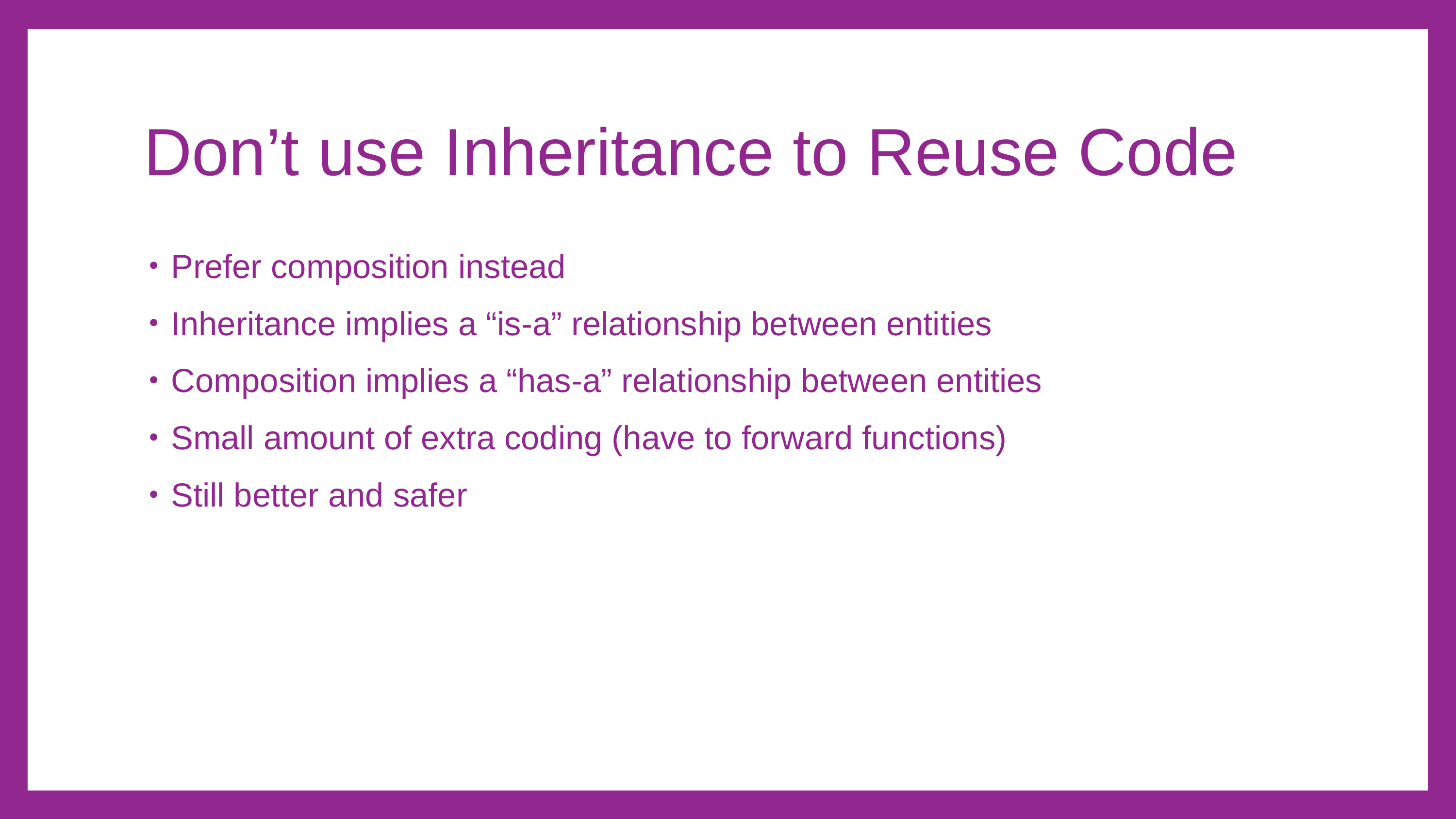

# Don’t use Inheritance to Reuse Code
Prefer composition instead
Inheritance implies a “is-a” relationship between entities
Composition implies a “has-a” relationship between entities
Small amount of extra coding (have to forward functions)
Still better and safer